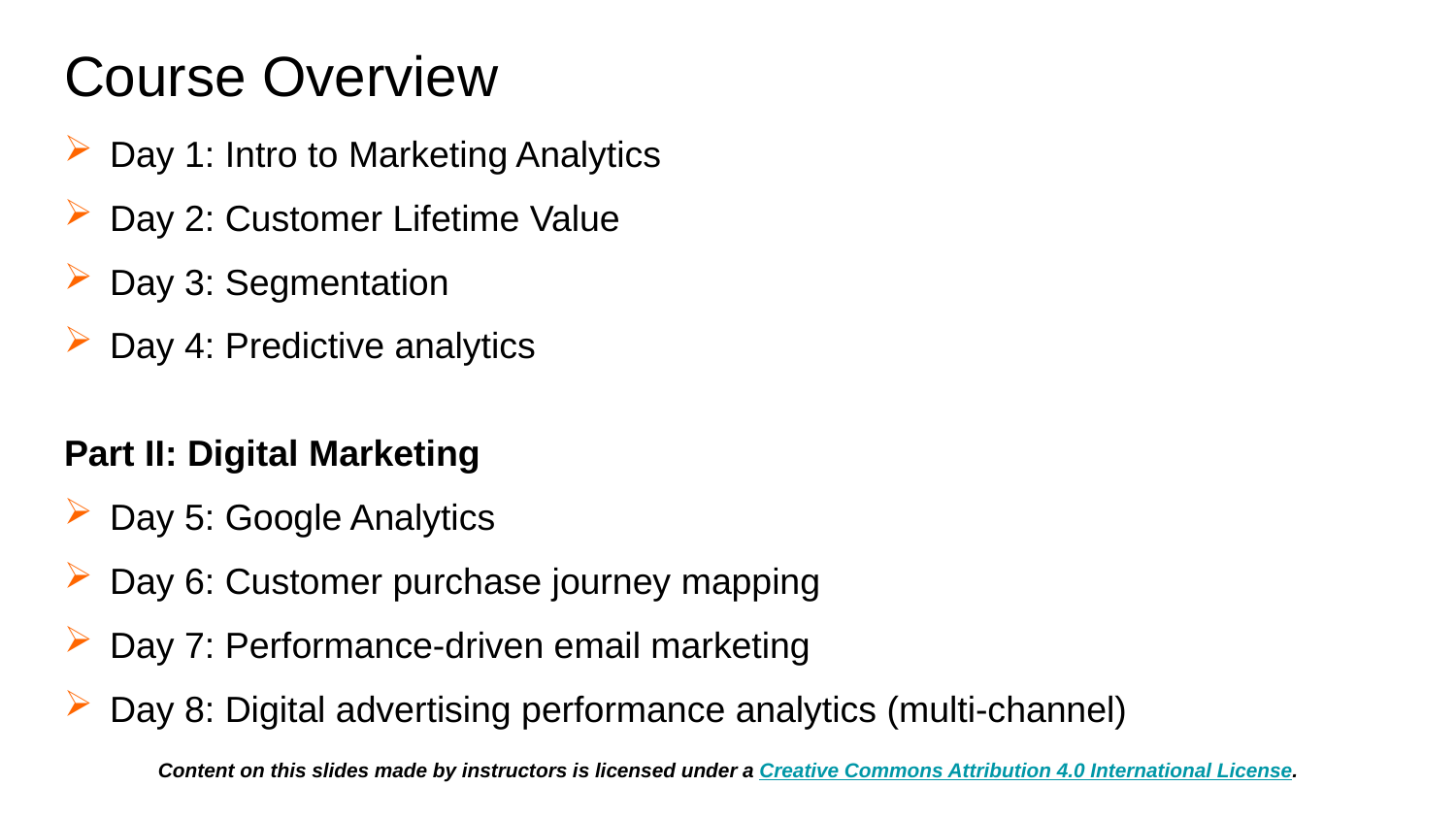

# Course Overview
Day 1: Intro to Marketing Analytics
Day 2: Customer Lifetime Value
Day 3: Segmentation
Day 4: Predictive analytics

Part II: Digital Marketing
Day 5: Google Analytics
Day 6: Customer purchase journey mapping
Day 7: Performance-driven email marketing
Day 8: Digital advertising performance analytics (multi-channel)